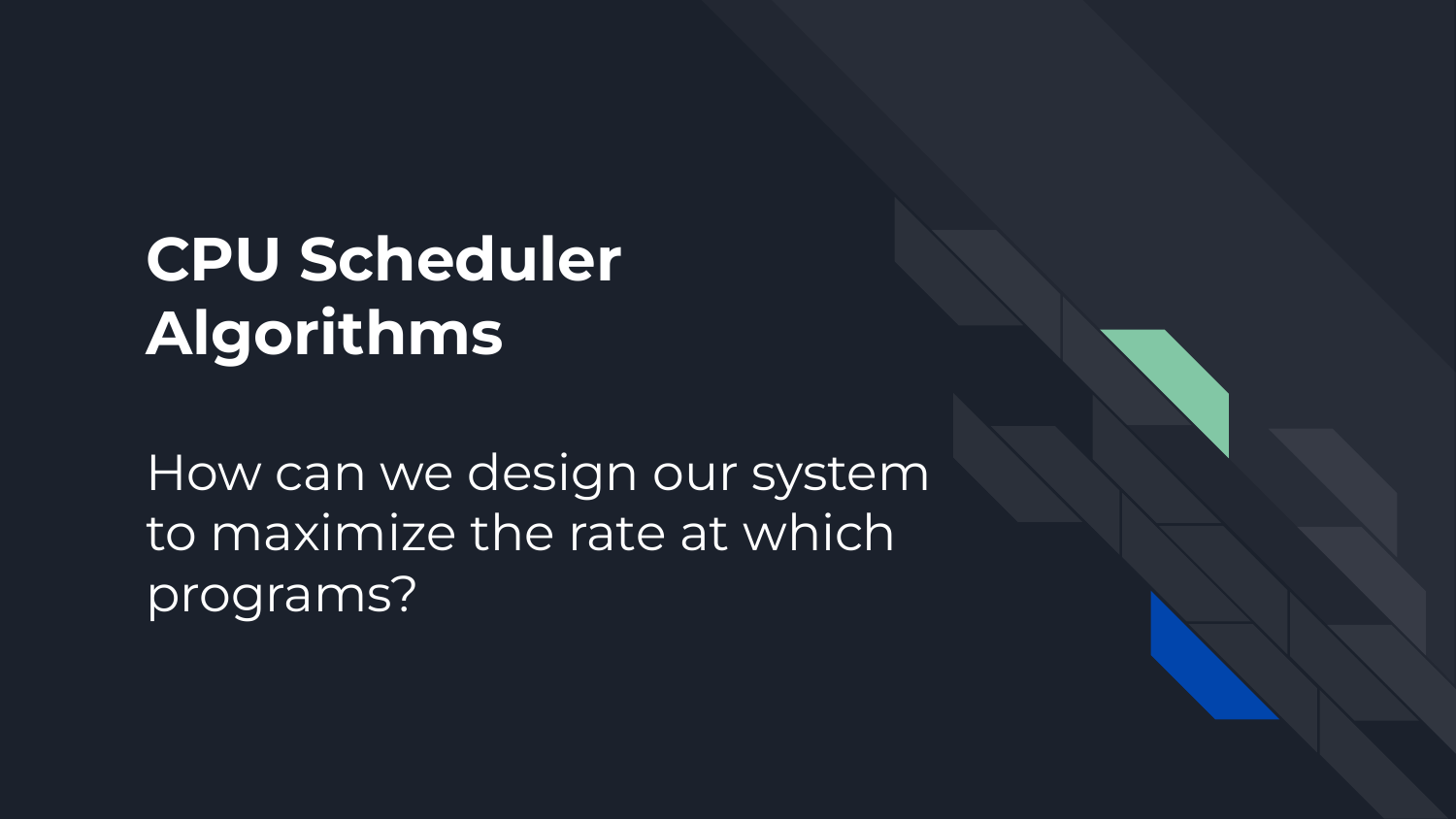

# CPU Scheduler Algorithms

How can we design our system to maximize the rate at which programs?